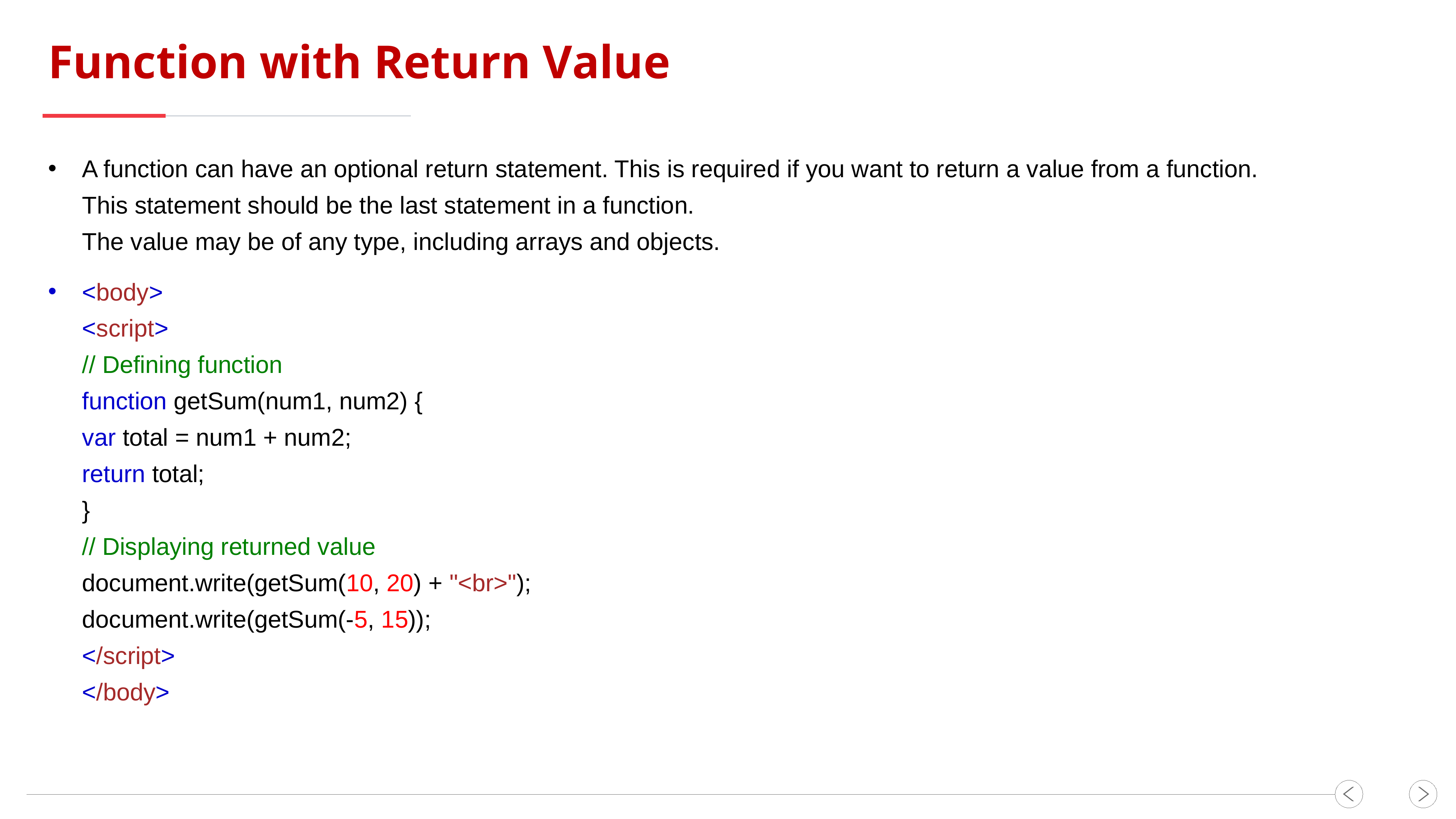

Function with Return Value
A function can have an optional return statement. This is required if you want to return a value from a function. This statement should be the last statement in a function.
The value may be of any type, including arrays and objects.
<body>
<script>
// Defining function
function getSum(num1, num2) {
var total = num1 + num2;
return total;
}
// Displaying returned value
document.write(getSum(10, 20) + "<br>");
document.write(getSum(-5, 15));
</script>
</body>